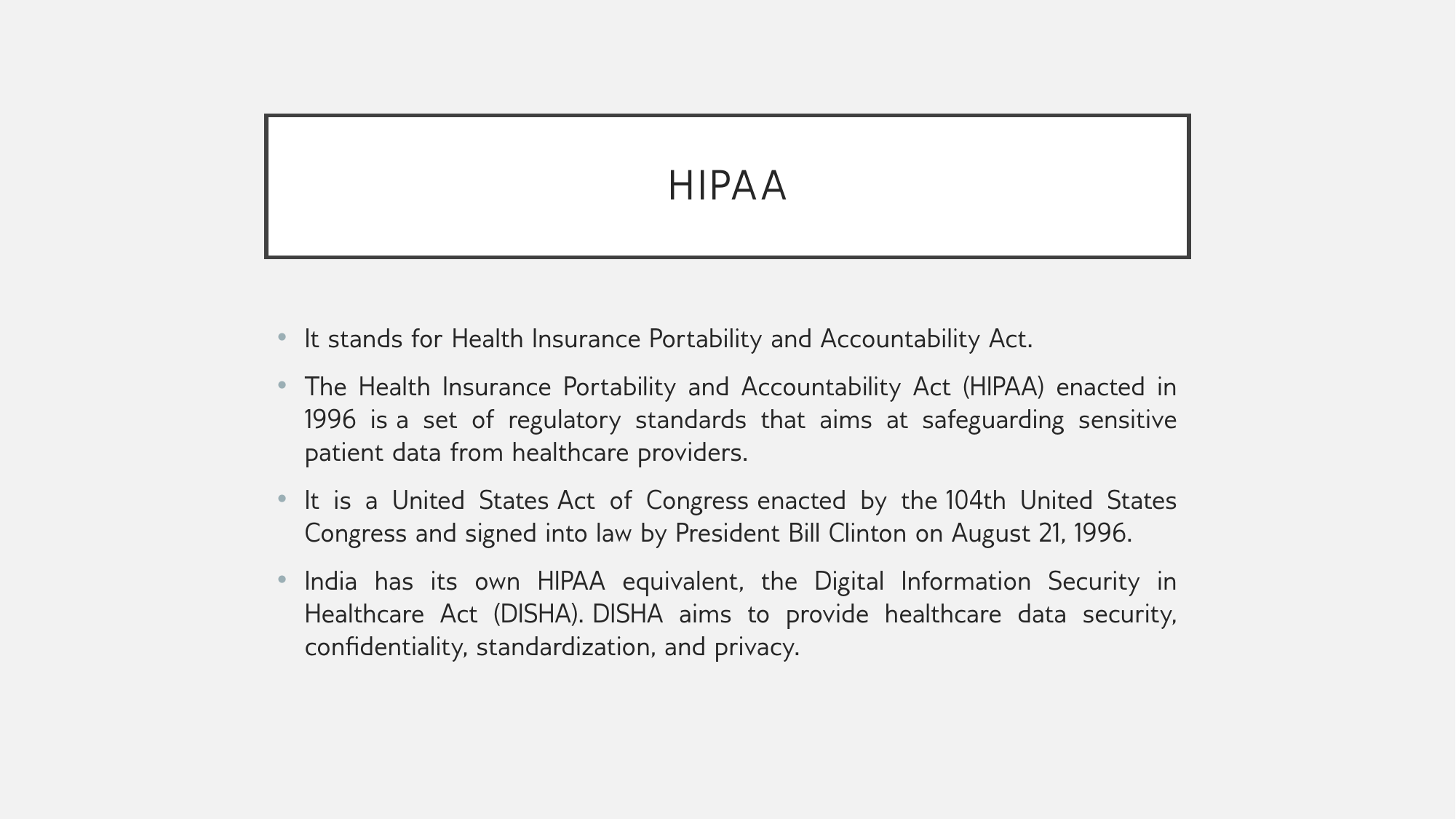

# HIPAA
It stands for Health Insurance Portability and Accountability Act.
The Health Insurance Portability and Accountability Act (HIPAA) enacted in 1996 is a set of regulatory standards that aims at safeguarding sensitive patient data from healthcare providers.
It is a United States Act of Congress enacted by the 104th United States Congress and signed into law by President Bill Clinton on August 21, 1996.
India has its own HIPAA equivalent, the Digital Information Security in Healthcare Act (DISHA). DISHA aims to provide healthcare data security, confidentiality, standardization, and privacy.